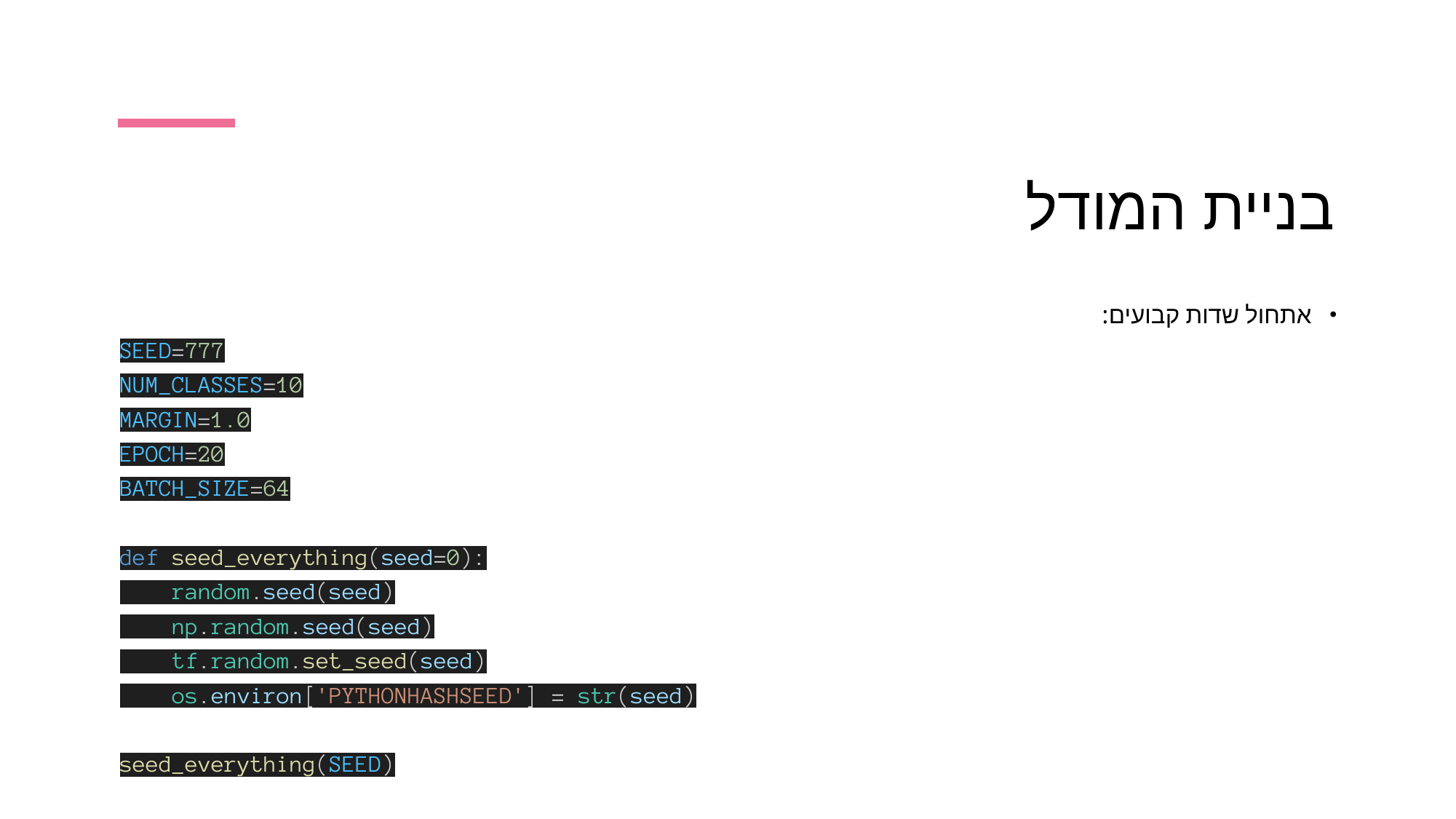

# בניית המודל
אתחול שדות קבועים:
SEED=777
NUM_CLASSES=10
MARGIN=1.0
EPOCH=20
BATCH_SIZE=64
def seed_everything(seed=0):
    random.seed(seed)
    np.random.seed(seed)
    tf.random.set_seed(seed)
    os.environ['PYTHONHASHSEED'] = str(seed)
seed_everything(SEED)